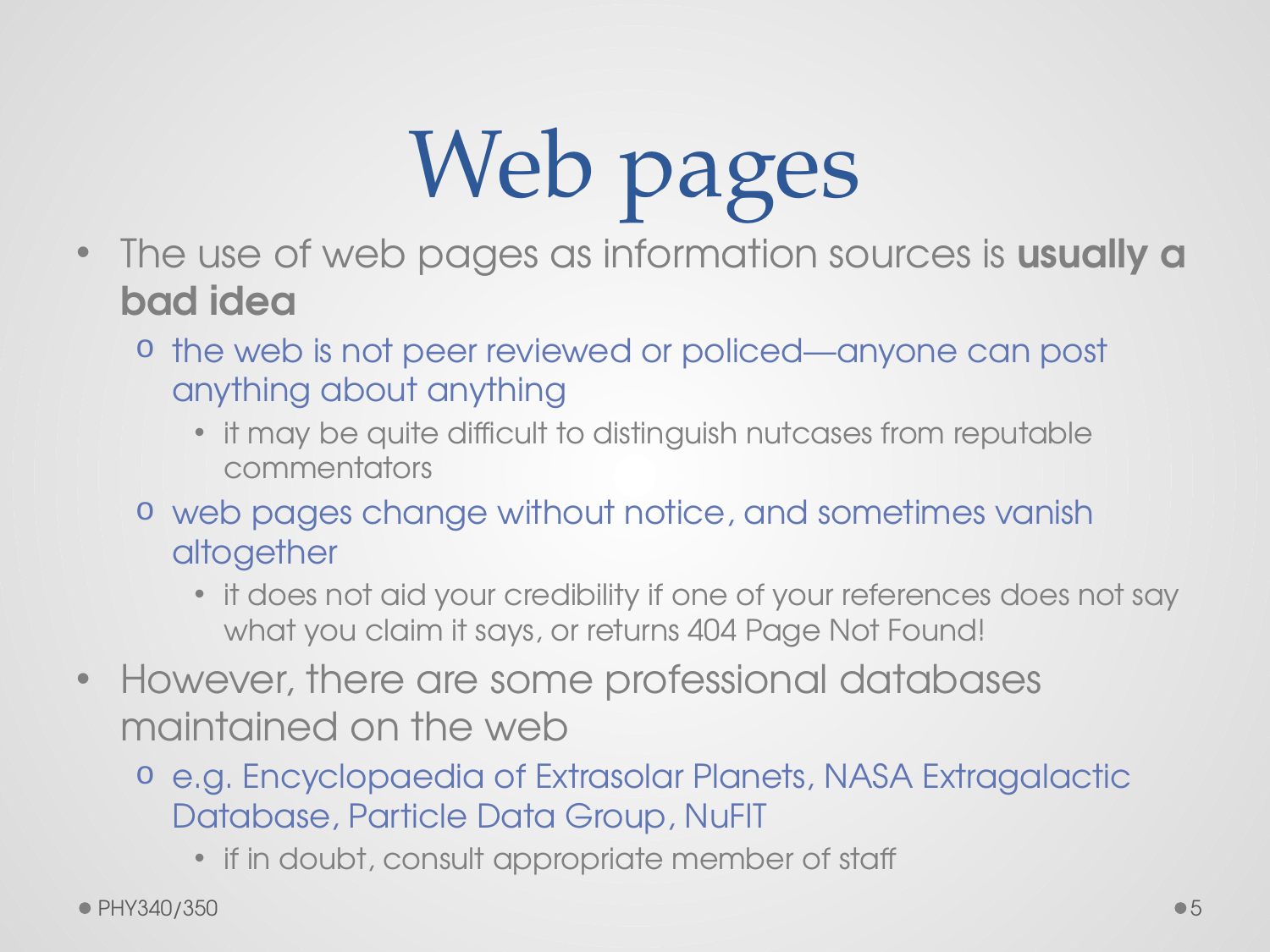

# Web pages
The use of web pages as information sources is usually a bad idea
the web is not peer reviewed or policed—anyone can post anything about anything
it may be quite difficult to distinguish nutcases from reputable commentators
web pages change without notice, and sometimes vanish altogether
it does not aid your credibility if one of your references does not say what you claim it says, or returns 404 Page Not Found!
However, there are some professional databases maintained on the web
e.g. Encyclopaedia of Extrasolar Planets, NASA Extragalactic Database, Particle Data Group, NuFIT
if in doubt, consult appropriate member of staff
PHY340/350
5